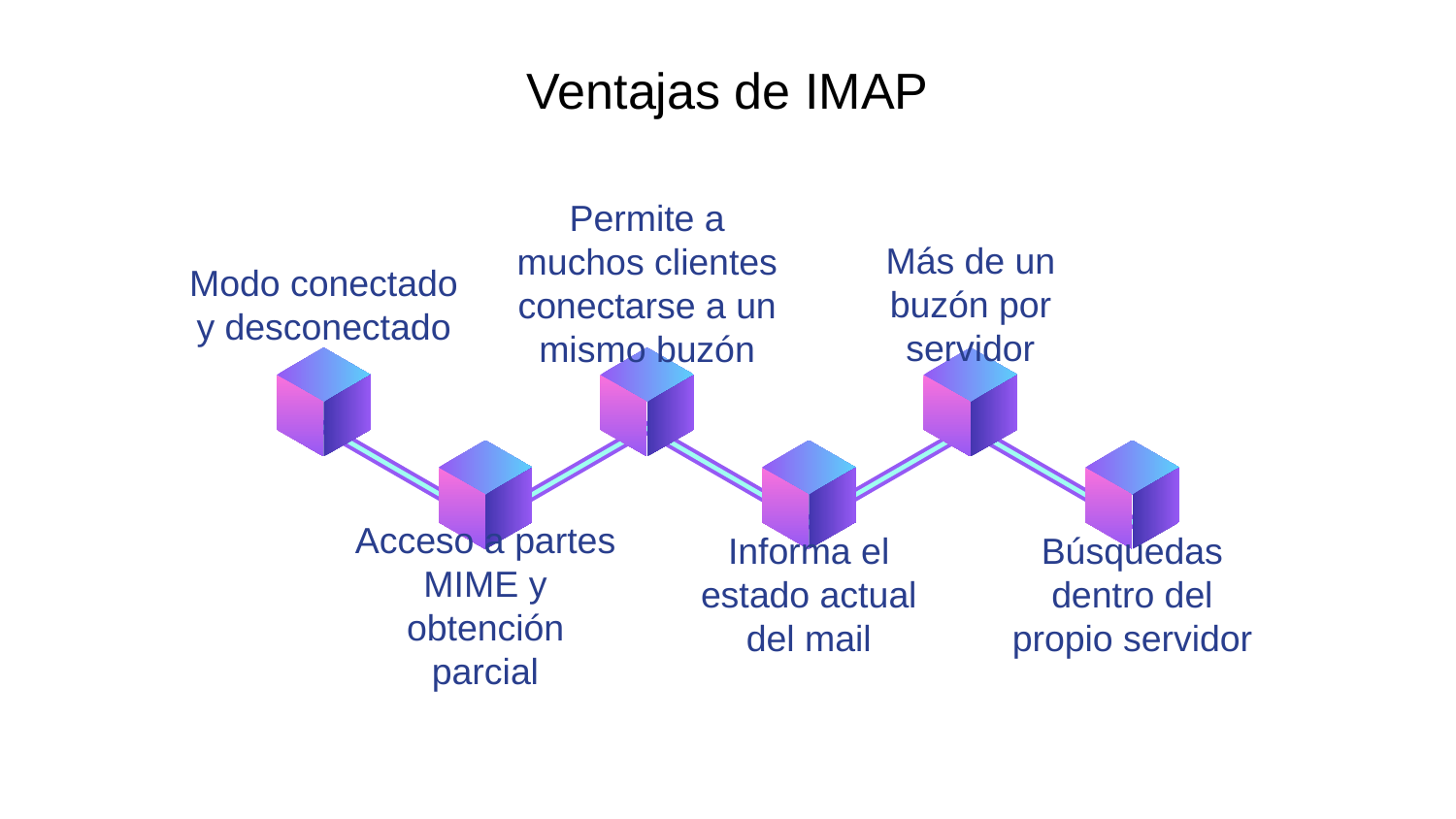

# Ventajas de IMAP
Permite a muchos clientes conectarse a un mismo buzón
Modo conectado y desconectado
Más de un buzón por servidor

Acceso a partes MIME y obtención parcial
Informa el estado actual del mail
Búsquedas dentro del propio servidor